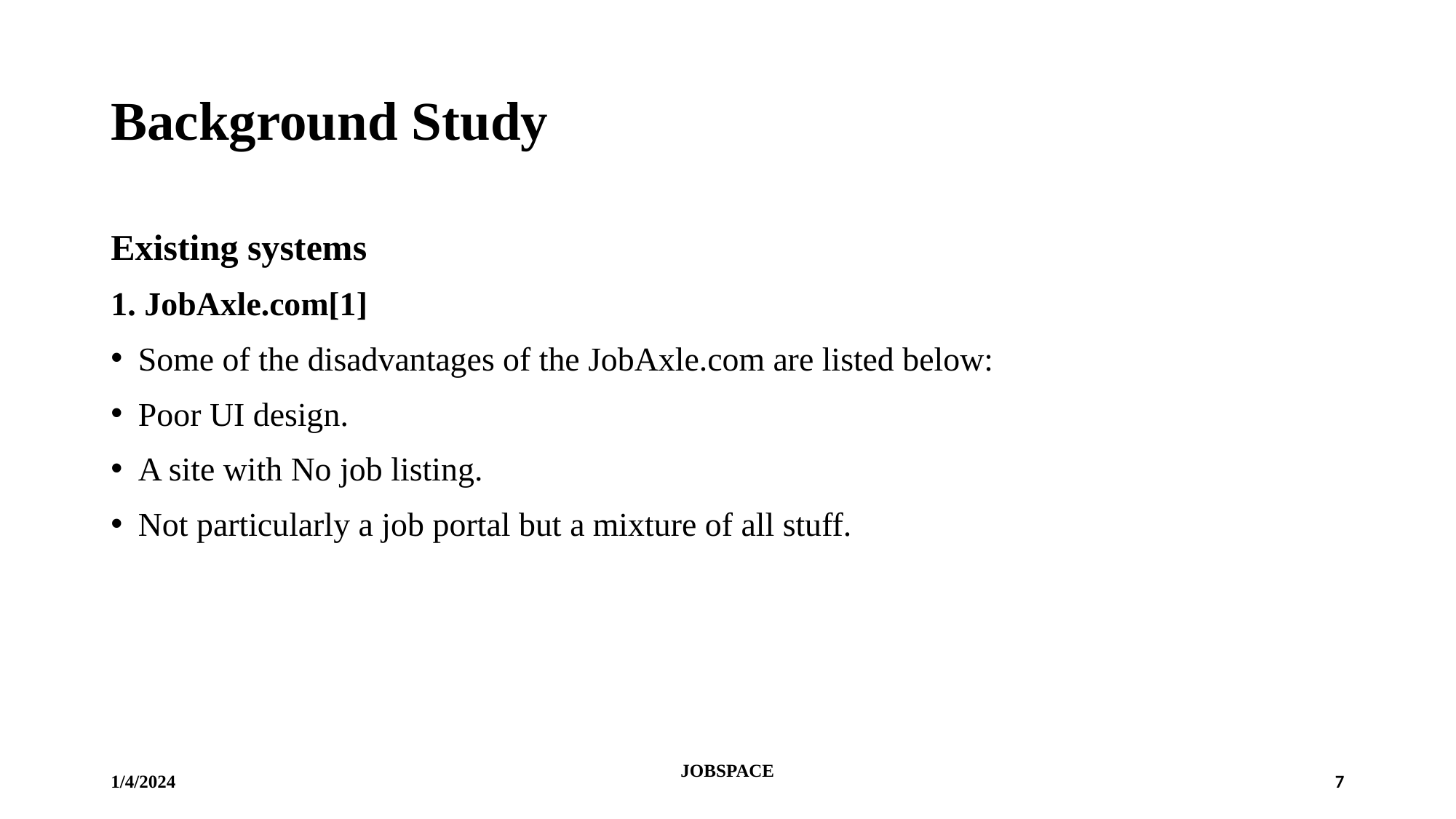

# Background Study
Existing systems
1. JobAxle.com[1]
Some of the disadvantages of the JobAxle.com are listed below:
Poor UI design.
A site with No job listing.
Not particularly a job portal but a mixture of all stuff.

1/4/2024
JOBSPACE

7